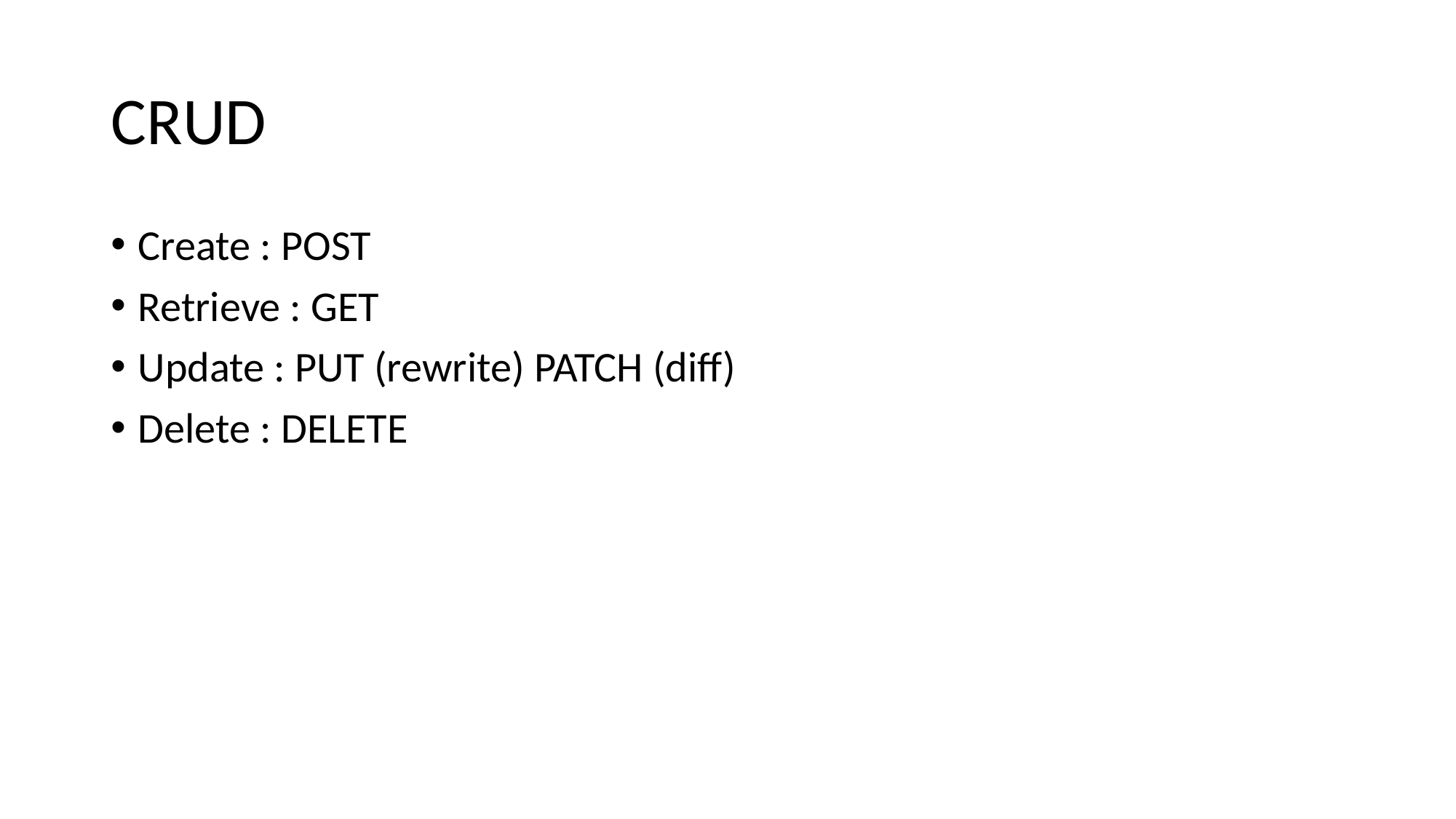

# CRUD
Create : POST
Retrieve : GET
Update : PUT (rewrite) PATCH (diff)
Delete : DELETE